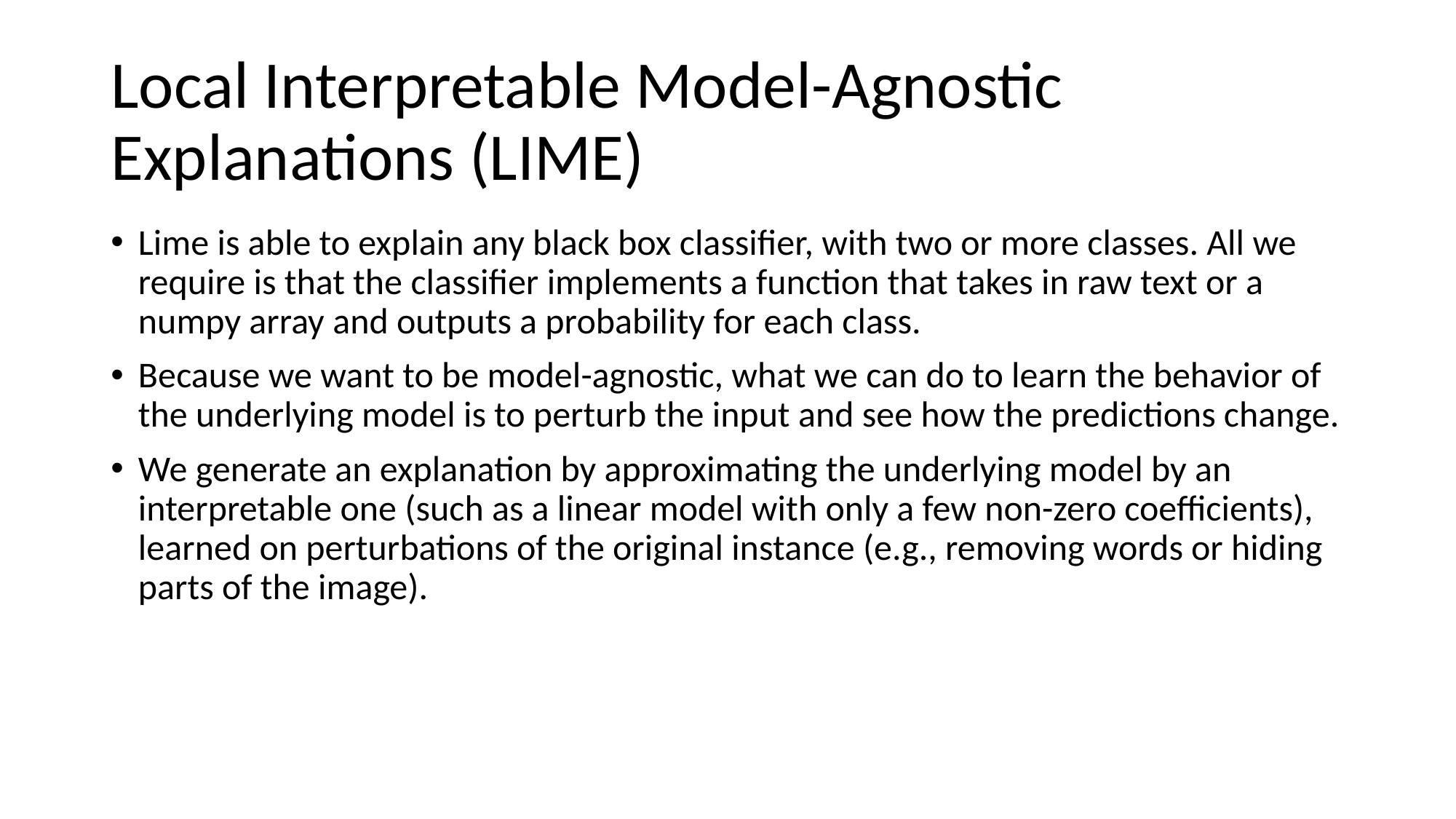

# Local Interpretable Model-Agnostic Explanations (LIME)
Lime is able to explain any black box classifier, with two or more classes. All we require is that the classifier implements a function that takes in raw text or a numpy array and outputs a probability for each class.
Because we want to be model-agnostic, what we can do to learn the behavior of the underlying model is to perturb the input and see how the predictions change.
We generate an explanation by approximating the underlying model by an interpretable one (such as a linear model with only a few non-zero coefficients), learned on perturbations of the original instance (e.g., removing words or hiding parts of the image).